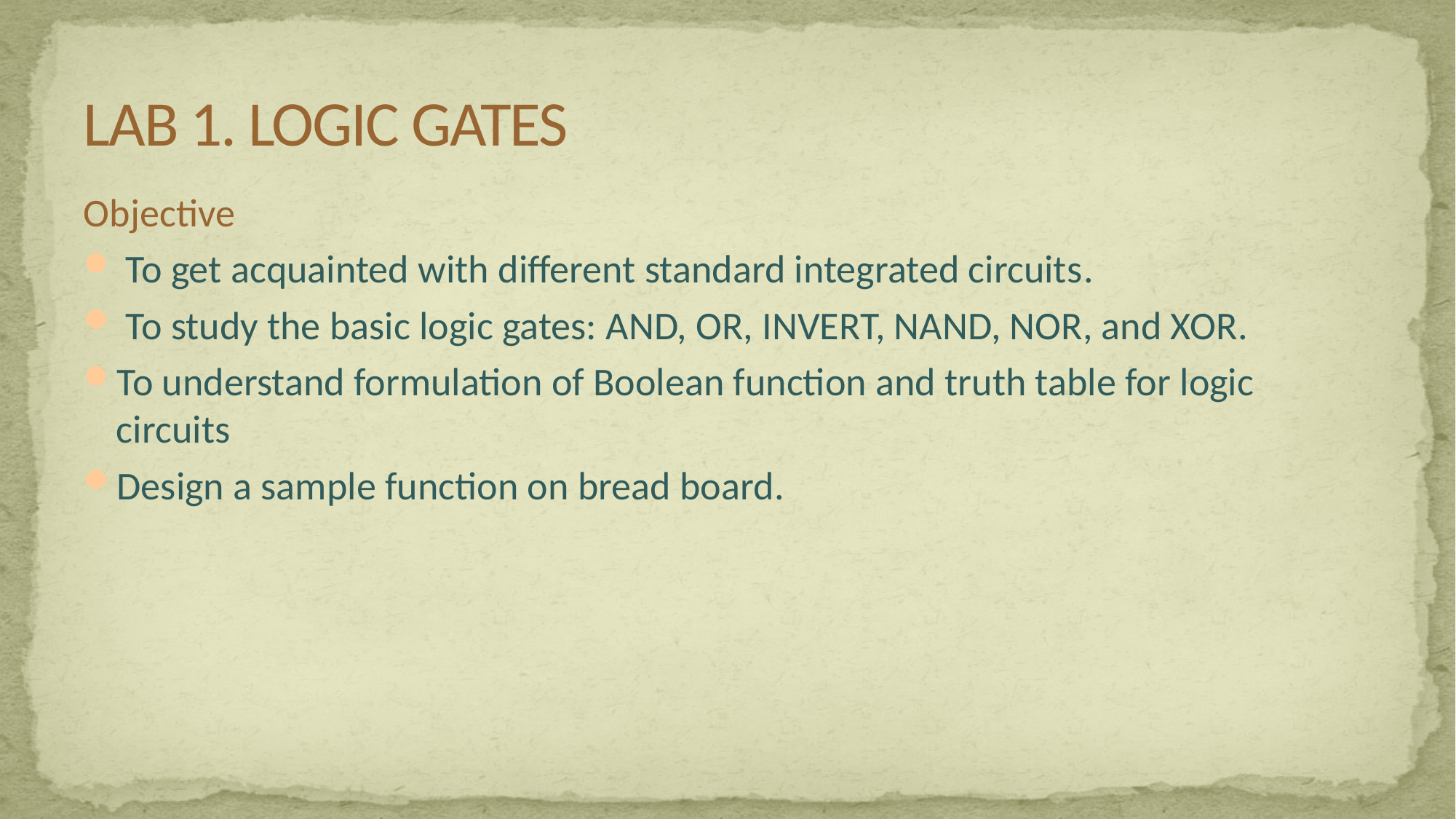

# LAB 1. LOGIC GATES
Objective
 To get acquainted with different standard integrated circuits.
 To study the basic logic gates: AND, OR, INVERT, NAND, NOR, and XOR.
To understand formulation of Boolean function and truth table for logic circuits
Design a sample function on bread board.